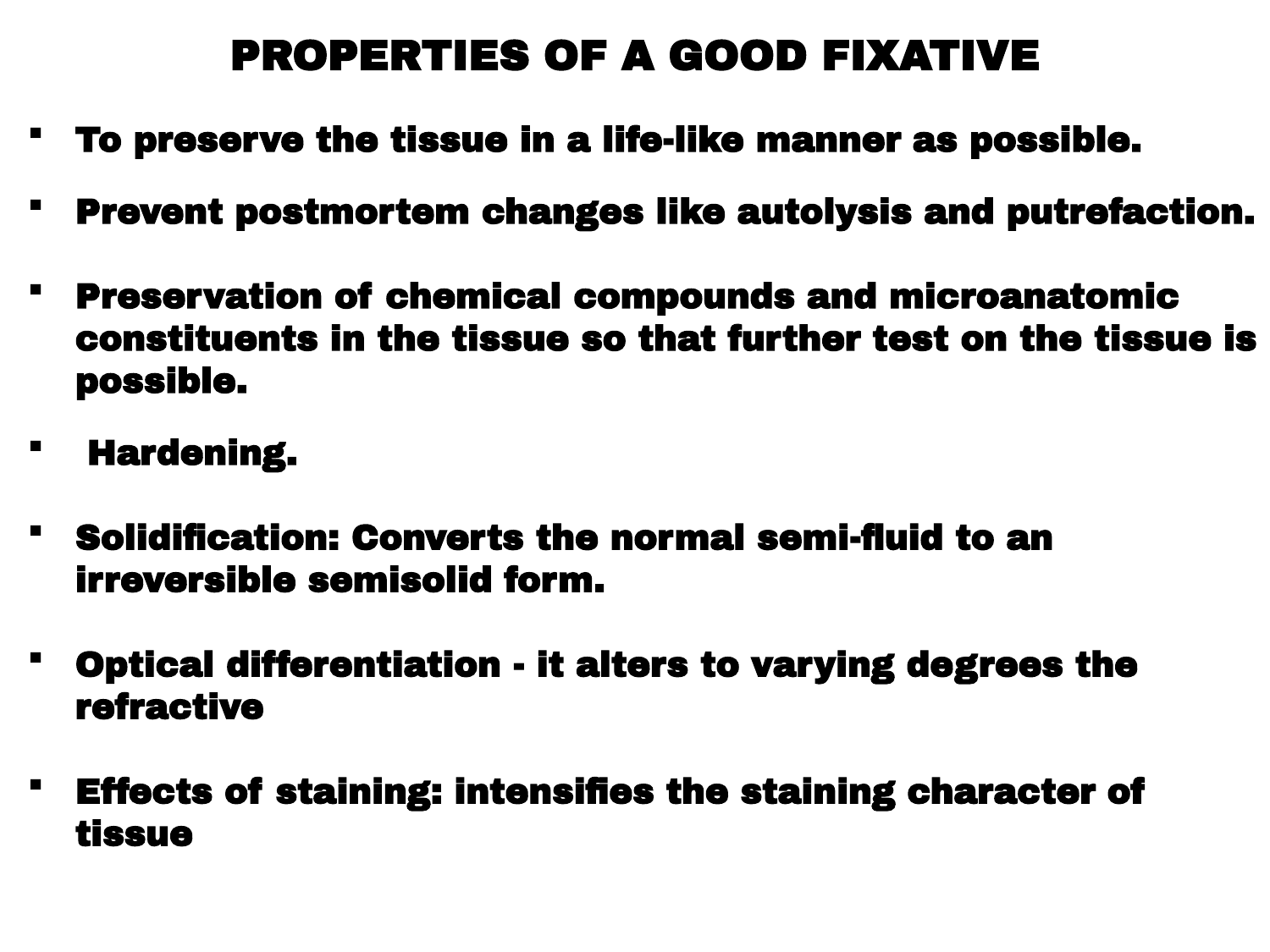

PROPERTIES OF A GOOD FIXATIVE

To preserve the tissue in a life-like manner as possible.

Prevent postmortem changes like autolysis and putrefaction.

Preservation of chemical compounds and microanatomic constituents in the tissue so that further test on the tissue is possible.

 Hardening.

Solidification: Converts the normal semi-fluid to an irreversible semisolid form.

Optical differentiation - it alters to varying degrees the refractive

Effects of staining: intensifies the staining character of tissue